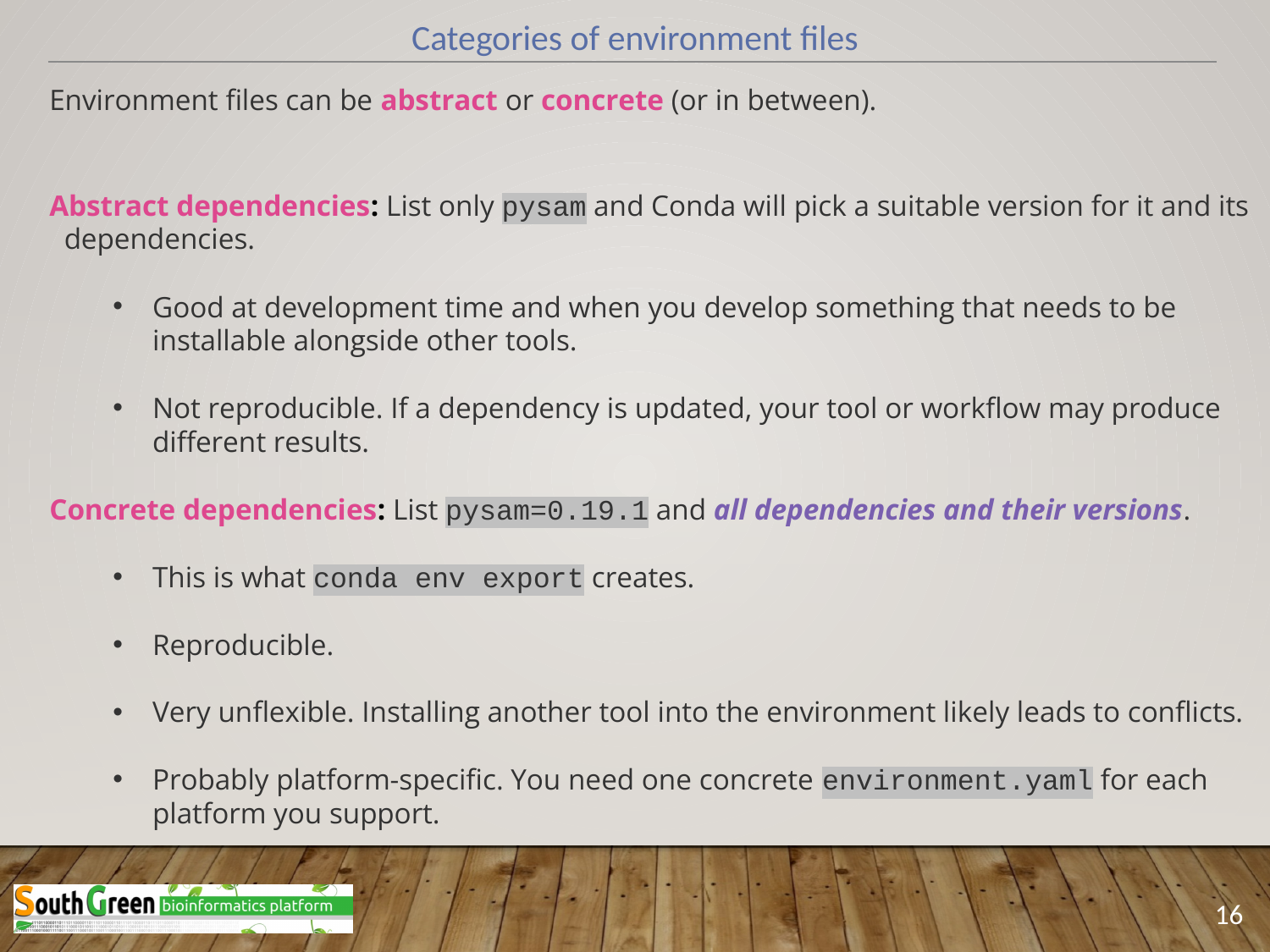

Categories of environment files
Environment files can be abstract or concrete (or in between).

Abstract dependencies: List only pysam and Conda will pick a suitable version for it and its   dependencies.

Good at development time and when you develop something that needs to be installable alongside other tools.

Not reproducible. If a dependency is updated, your tool or workflow may produce different results.

Concrete dependencies: List pysam=0.19.1 and all dependencies and their versions.

This is what conda env export creates.

Reproducible.

Very unflexible. Installing another tool into the environment likely leads to conflicts.

Probably platform-specific. You need one concrete environment.yaml for each platform you support.
16